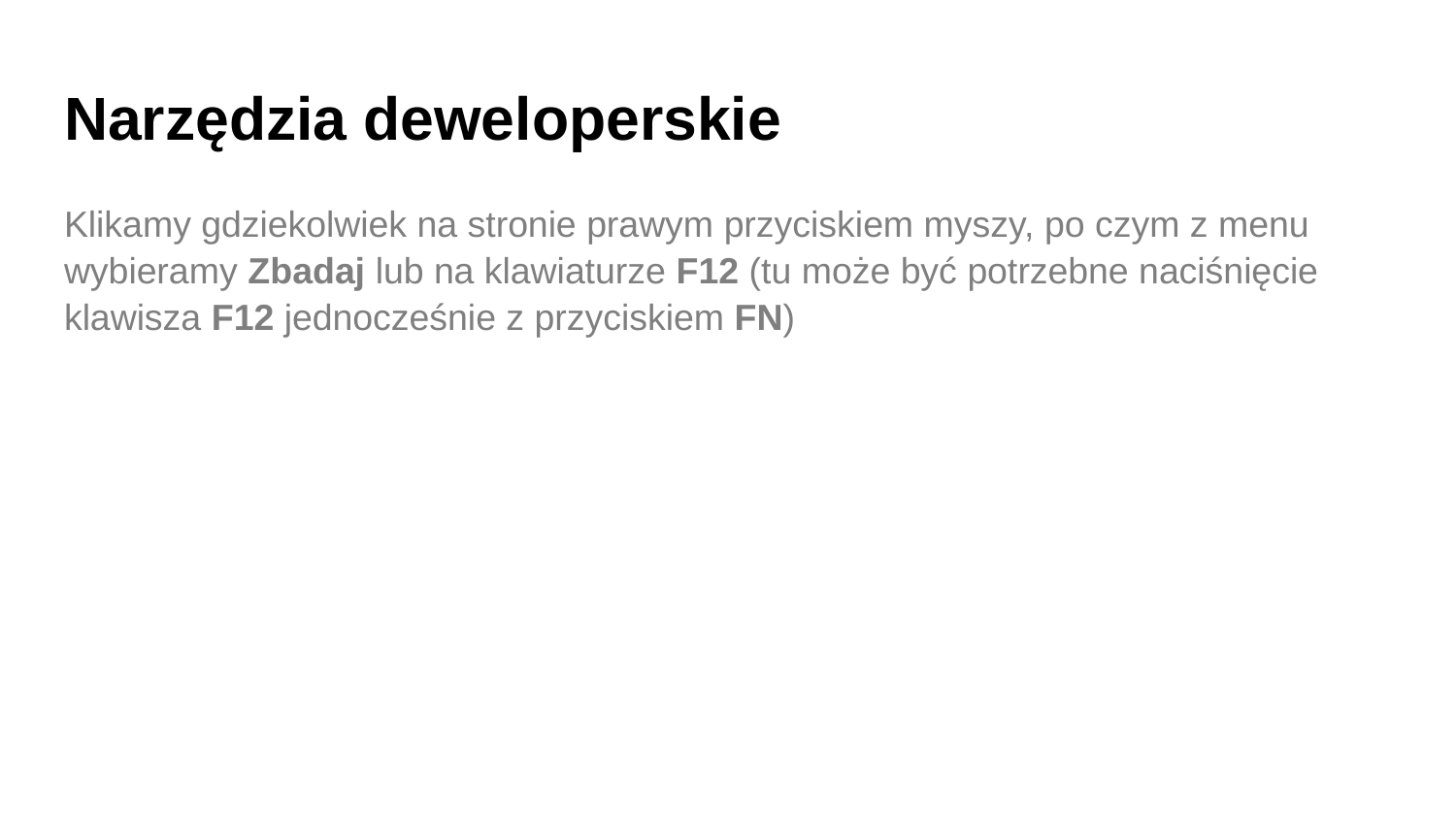

# Narzędzia deweloperskie
Klikamy gdziekolwiek na stronie prawym przyciskiem myszy, po czym z menu wybieramy Zbadaj lub na klawiaturze F12 (tu może być potrzebne naciśnięcie klawisza F12 jednocześnie z przyciskiem FN)